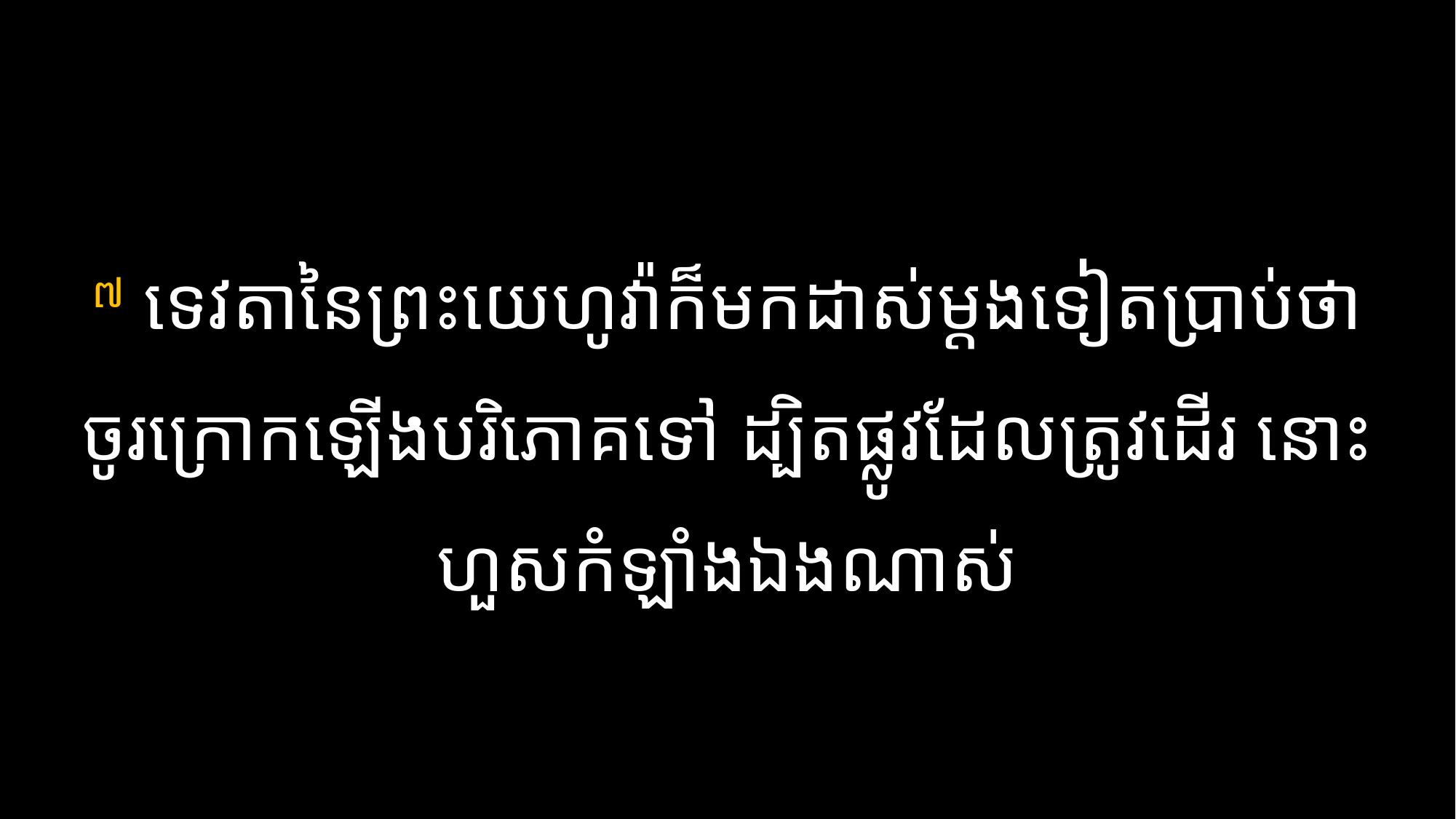

# ៧ ទេវតា​នៃ​ព្រះយេហូវ៉ា​ក៏​មក​ដាស់​ម្តង​ទៀត​ប្រាប់​ថា ចូរ​ក្រោក​ឡើង​បរិភោគ​ទៅ ដ្បិត​ផ្លូវ​ដែល​ត្រូវ​ដើរ នោះ​ហួស​កំឡាំង​ឯង​ណាស់